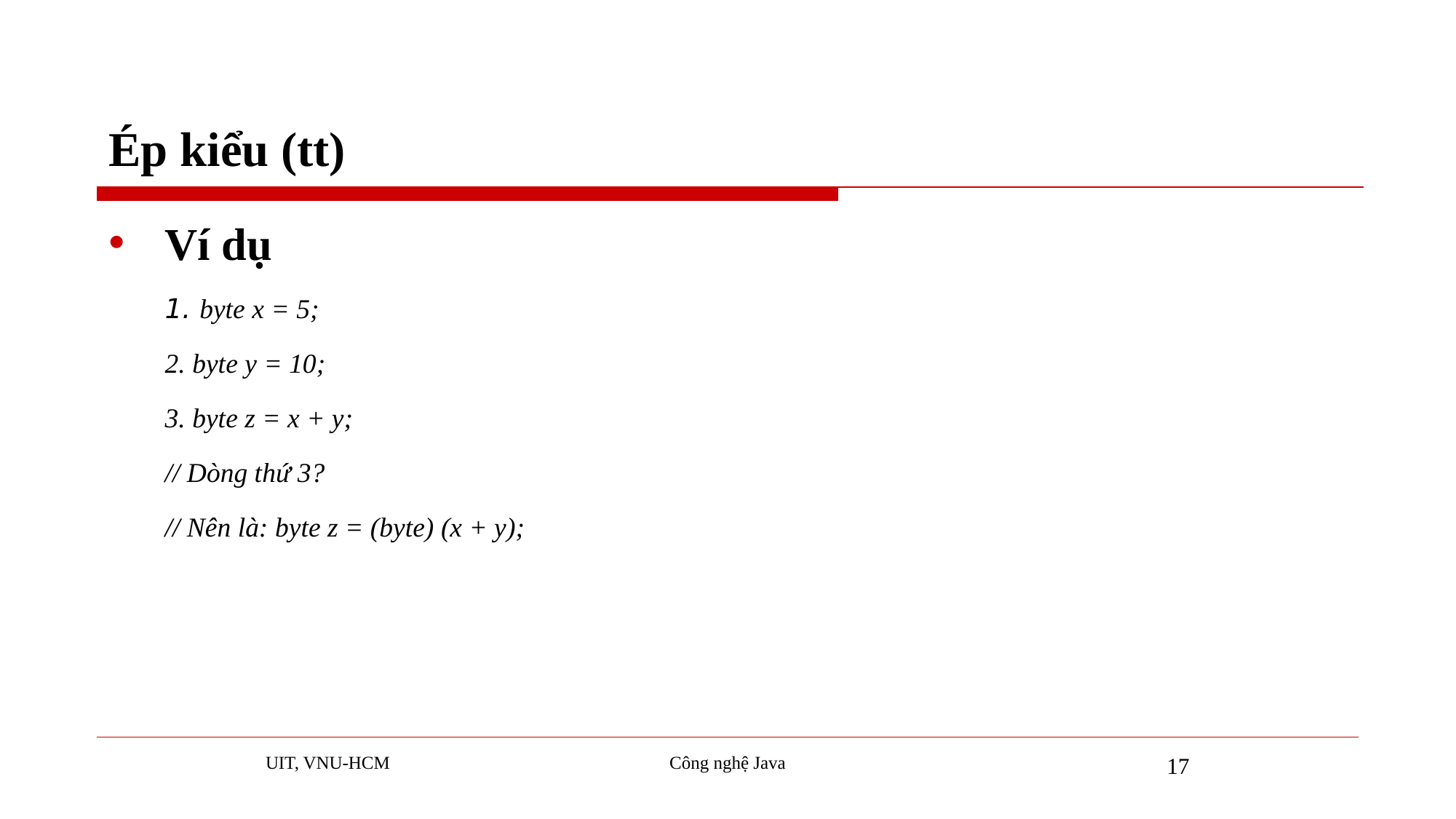

# Ép kiểu (tt)
Ví dụ
1. byte x = 5;
2. byte y = 10;
3. byte z = x + y;
// Dòng thứ 3?
// Nên là: byte z = (byte) (x + y);
UIT, VNU-HCM
Công nghệ Java
17